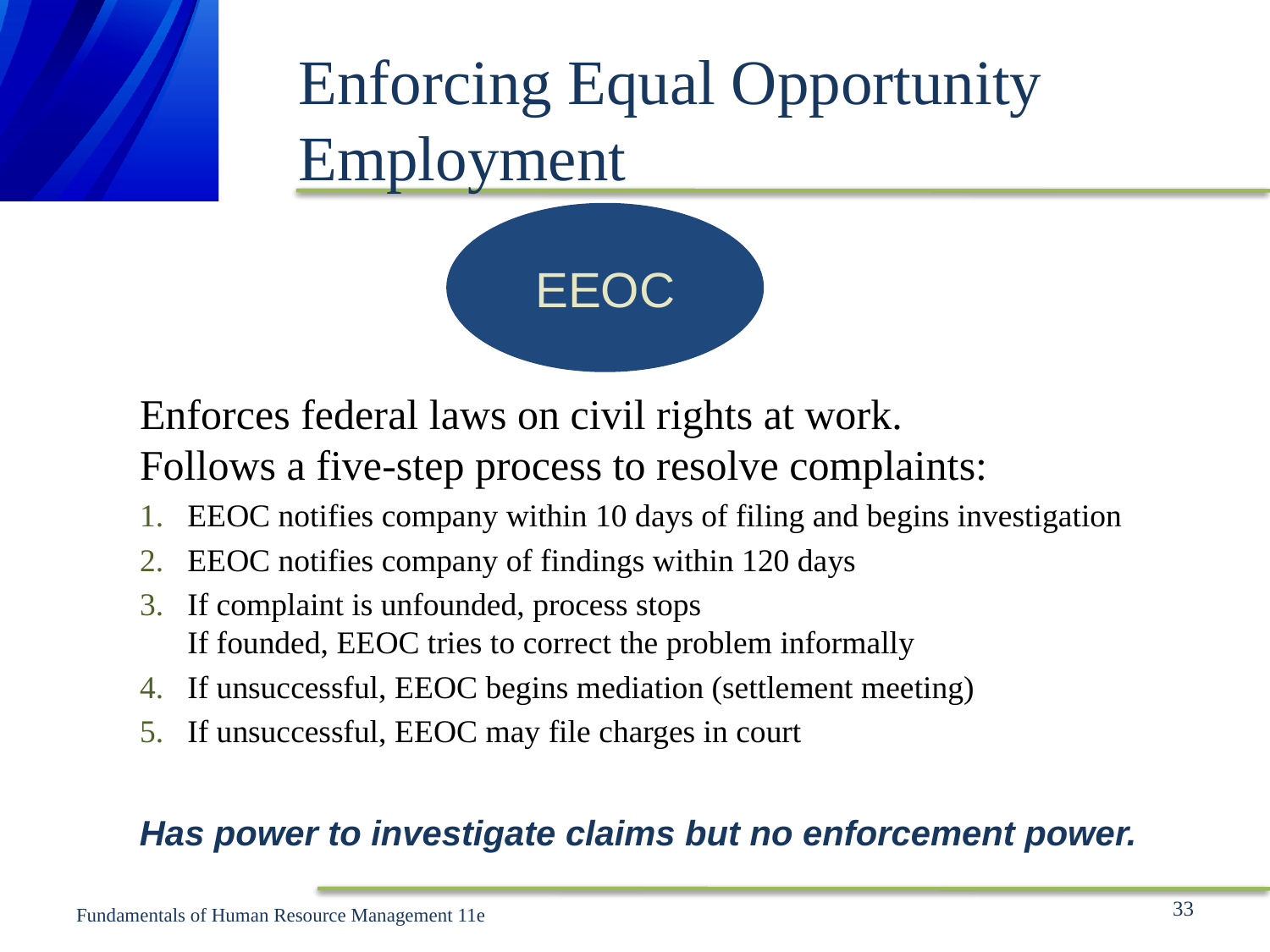

# Enforcing Equal Opportunity Employment
EEOC
Enforces federal laws on civil rights at work.
Follows a five-step process to resolve complaints:
EEOC notifies company within 10 days of filing and begins investigation
EEOC notifies company of findings within 120 days
If complaint is unfounded, process stops
If founded, EEOC tries to correct the problem informally
If unsuccessful, EEOC begins mediation (settlement meeting)
If unsuccessful, EEOC may file charges in court

Has power to investigate claims but no enforcement power.
33
Fundamentals of Human Resource Management 11e